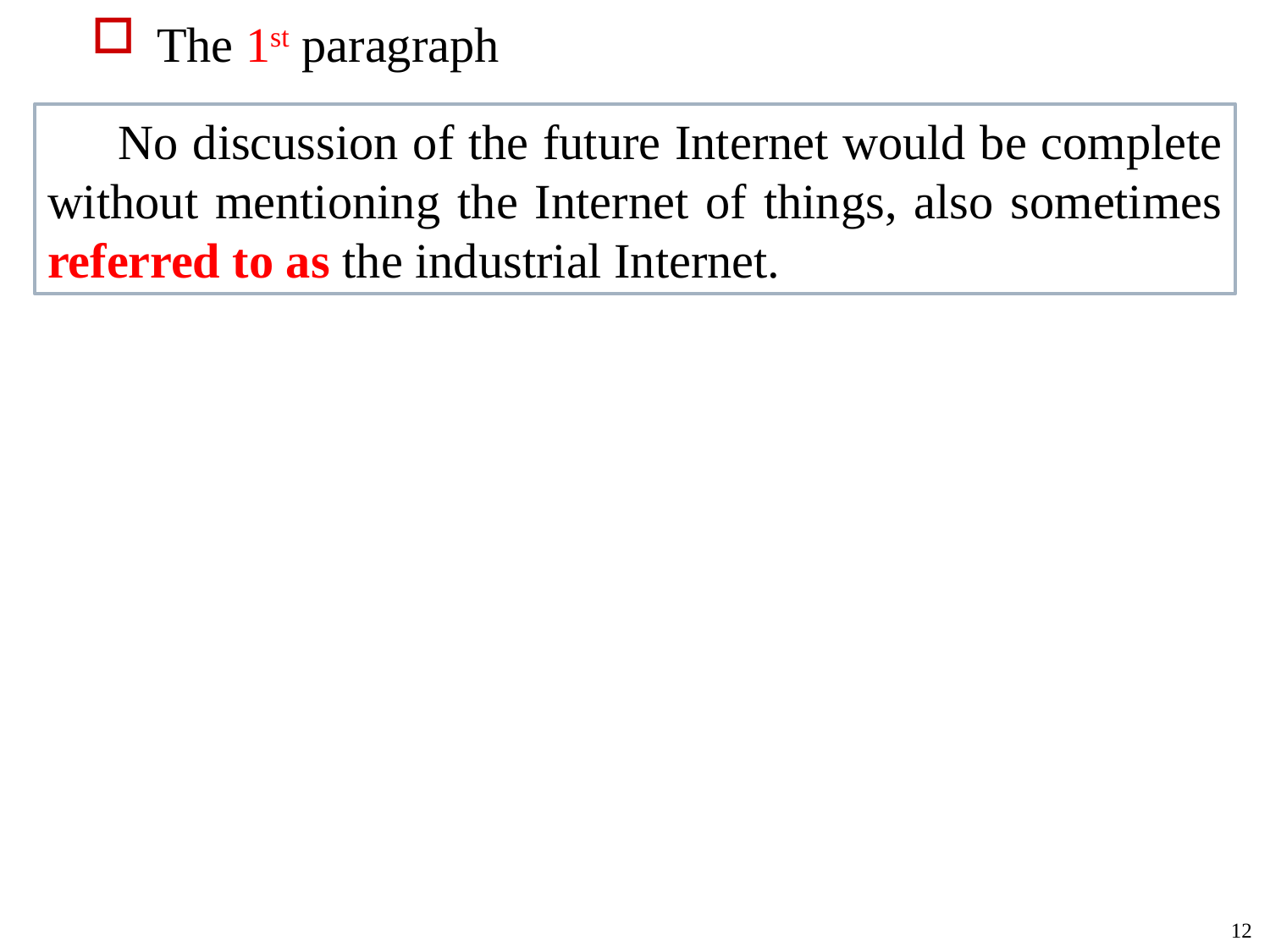

The 1st paragraph
     No discussion of the future Internet would be complete without mentioning the Internet of things, also sometimes referred to as the industrial Internet.
12